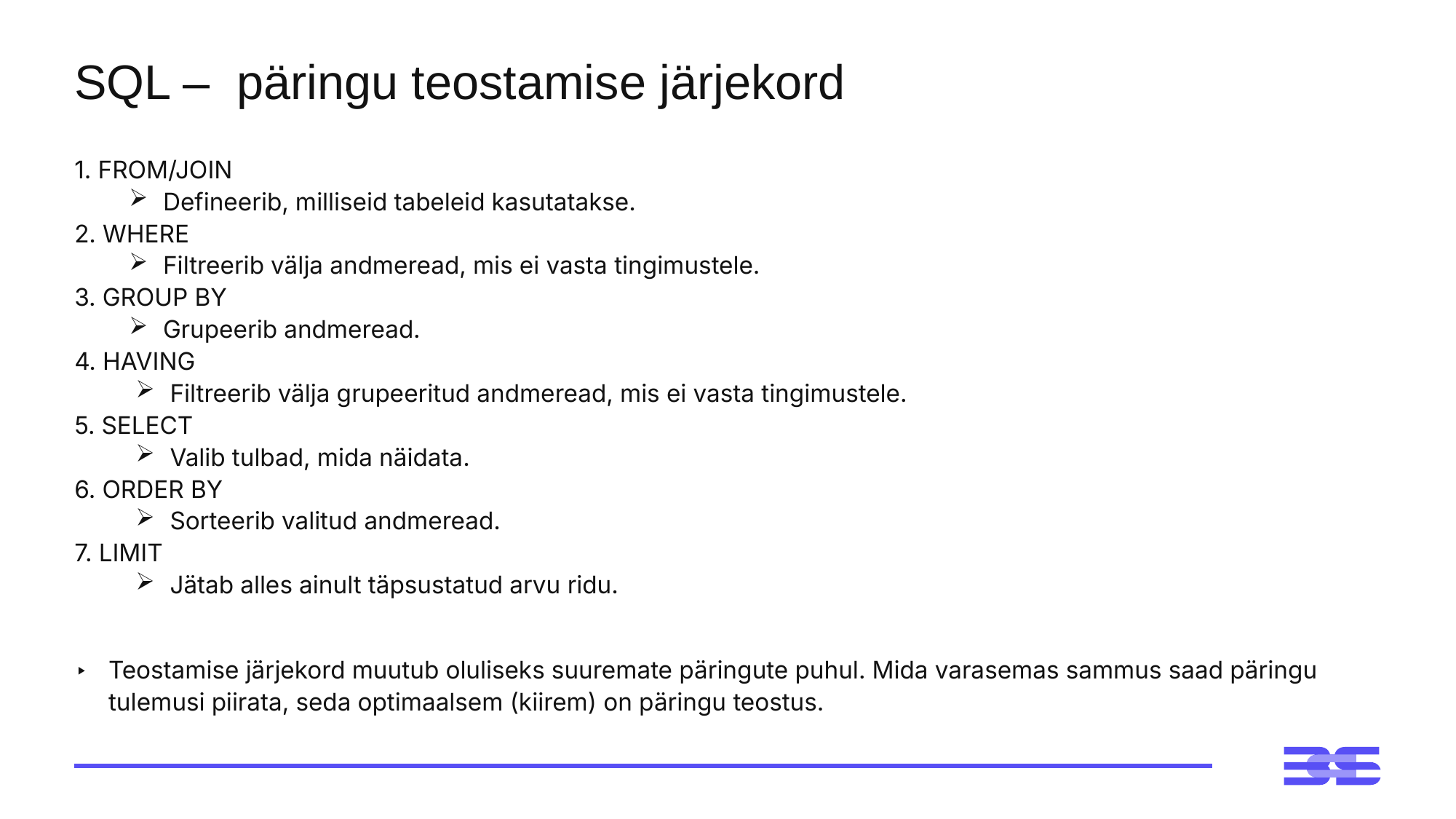

# SQL –  päringu teostamise järjekord
1. FROM/JOIN
Defineerib, milliseid tabeleid kasutatakse.
2. WHERE
Filtreerib välja andmeread, mis ei vasta tingimustele.
3. GROUP BY
Grupeerib andmeread.
4. HAVING
Filtreerib välja grupeeritud andmeread, mis ei vasta tingimustele.
5. SELECT
Valib tulbad, mida näidata.
6. ORDER BY
Sorteerib valitud andmeread.
7. LIMIT
Jätab alles ainult täpsustatud arvu ridu.

Teostamise järjekord muutub oluliseks suuremate päringute puhul. Mida varasemas sammus saad päringu tulemusi piirata, seda optimaalsem (kiirem) on päringu teostus.